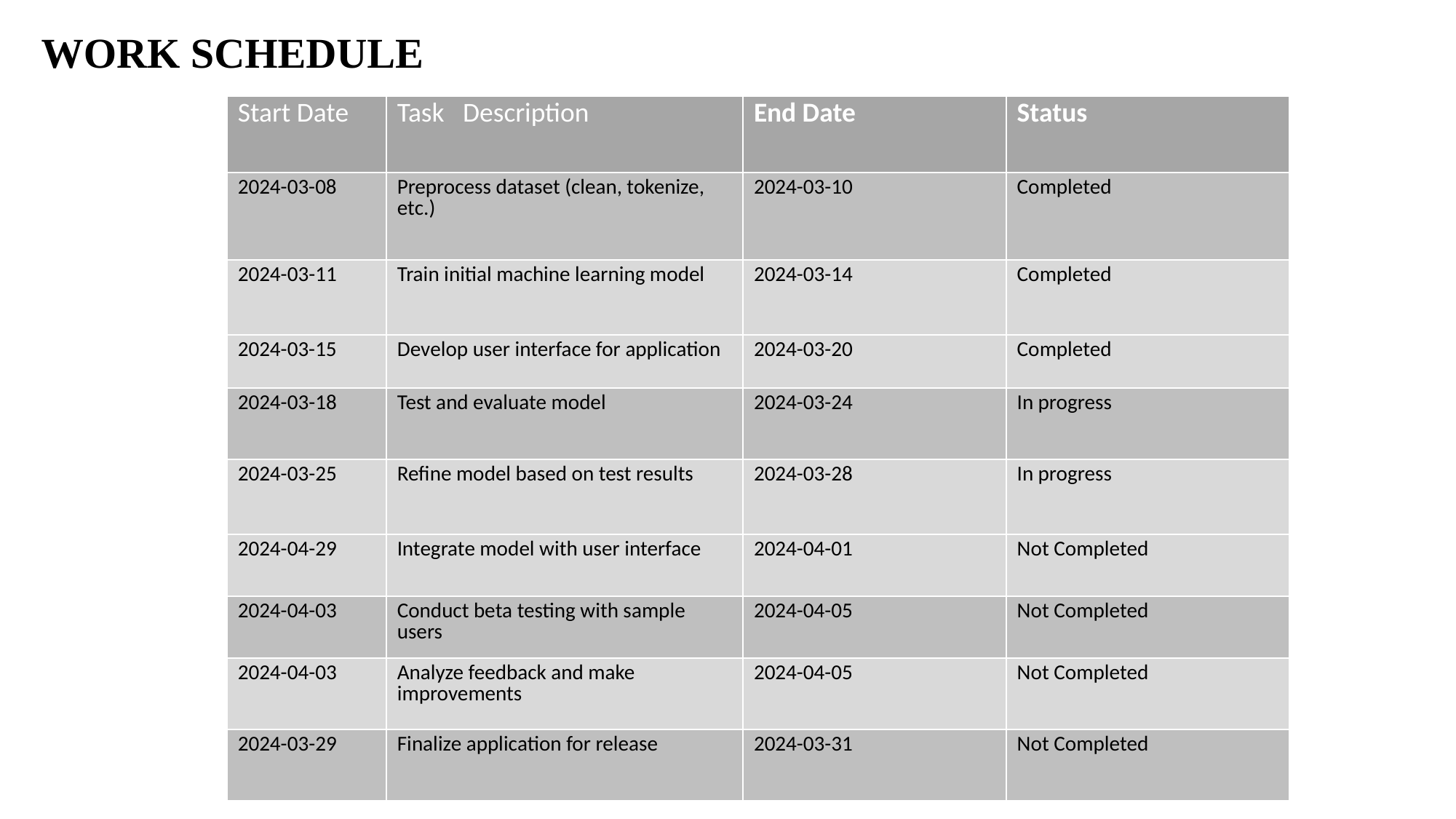

WORK SCHEDULE
| Start Date | Task Description | End Date | Status |
| --- | --- | --- | --- |
| 2024-03-08 | Preprocess dataset (clean, tokenize, etc.) | 2024-03-10 | Completed |
| 2024-03-11 | Train initial machine learning model | 2024-03-14 | Completed |
| 2024-03-15 | Develop user interface for application | 2024-03-20 | Completed |
| 2024-03-18 | Test and evaluate model | 2024-03-24 | In progress |
| 2024-03-25 | Refine model based on test results | 2024-03-28 | In progress |
| 2024-04-29 | Integrate model with user interface | 2024-04-01 | Not Completed |
| 2024-04-03 | Conduct beta testing with sample users | 2024-04-05 | Not Completed |
| 2024-04-03 | Analyze feedback and make improvements | 2024-04-05 | Not Completed |
| 2024-03-29 | Finalize application for release | 2024-03-31 | Not Completed |